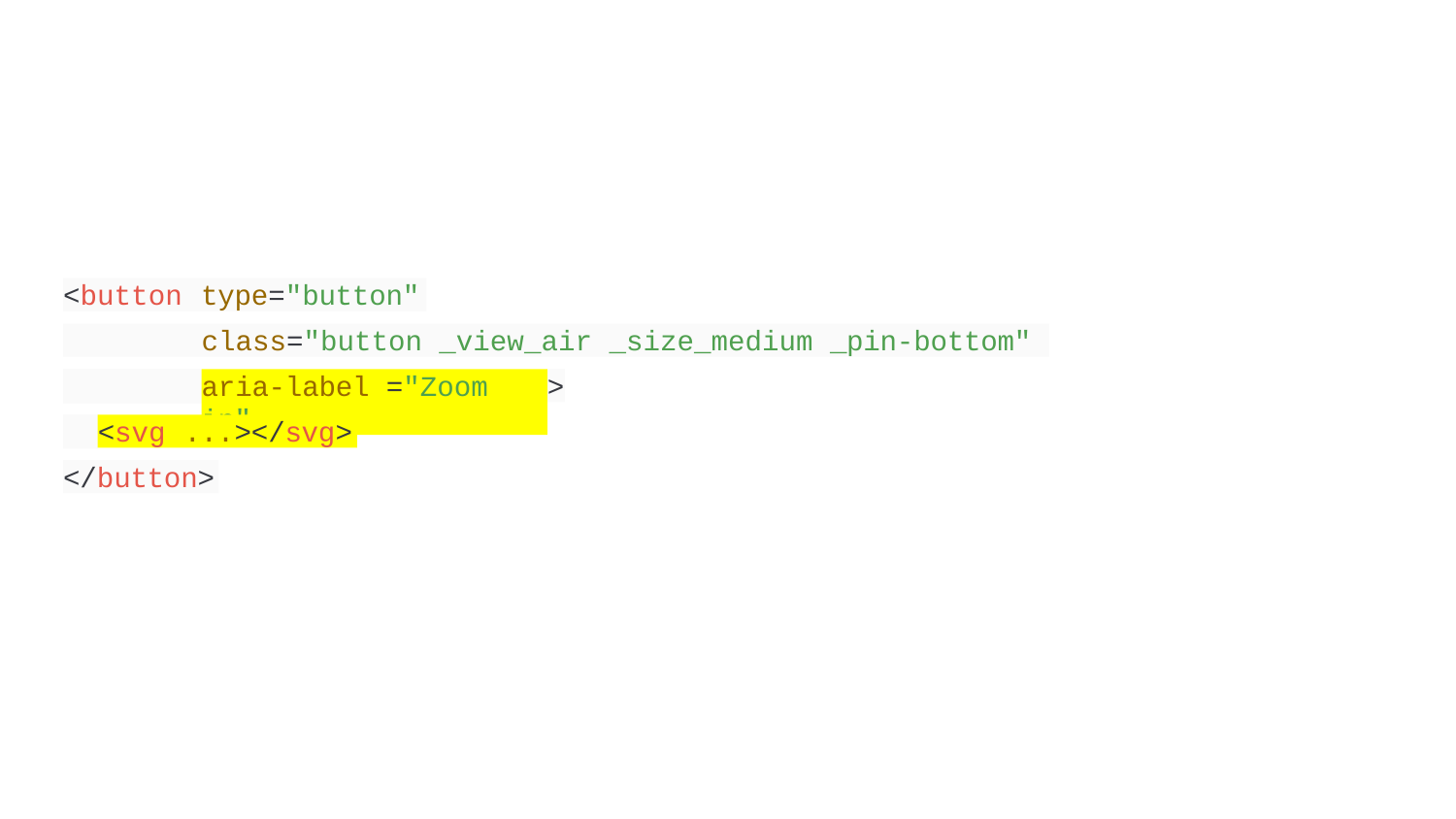

<button type="button"
class="button _view_air _size_medium _pin-bottom"

aria-label ="Zoom in"
>

<svg ...></svg>
</button>